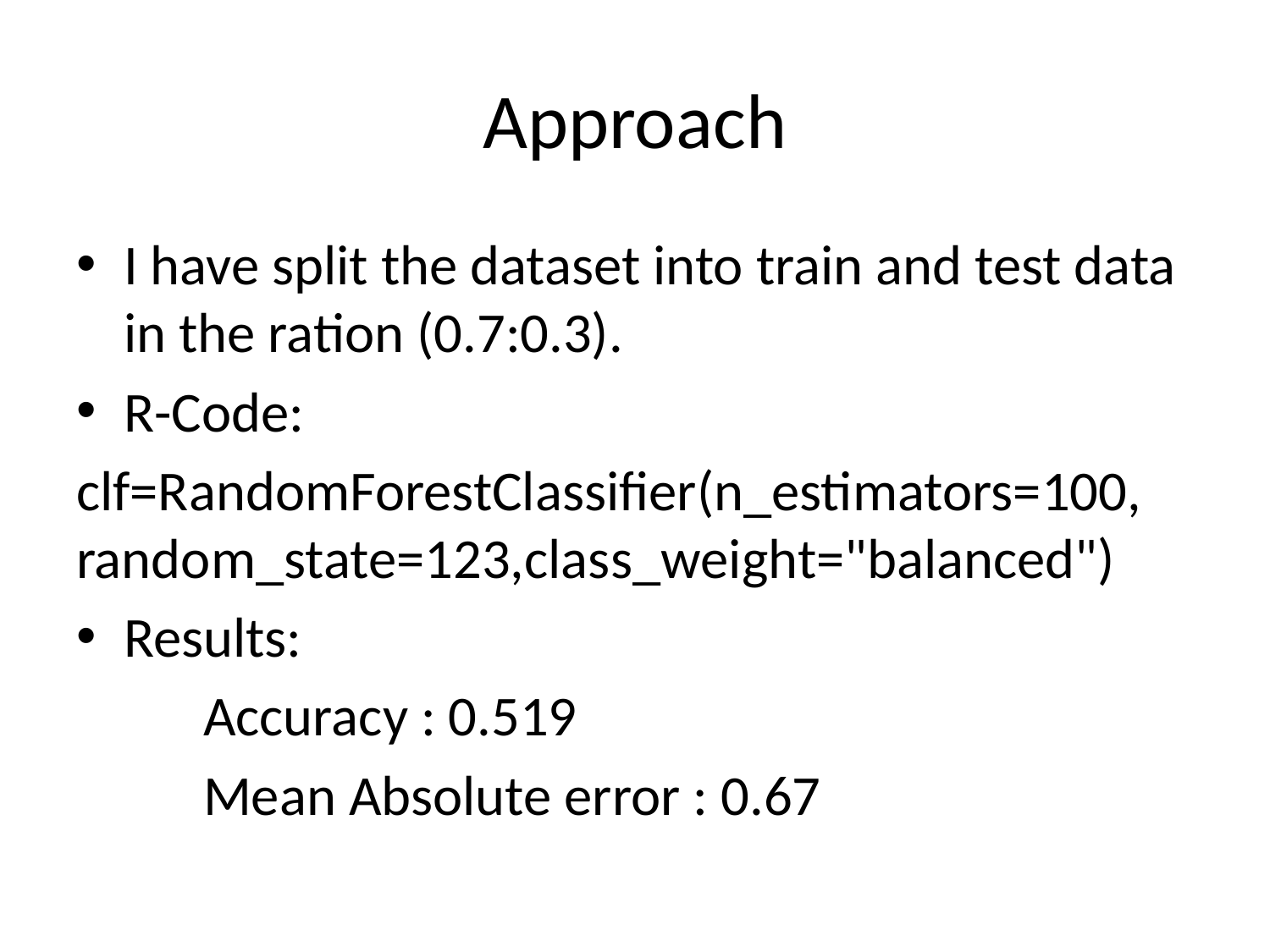

# Approach
I have split the dataset into train and test data in the ration (0.7:0.3).
R-Code:
clf=RandomForestClassifier(n_estimators=100, random_state=123,class_weight="balanced")
Results:
	Accuracy : 0.519
	Mean Absolute error : 0.67